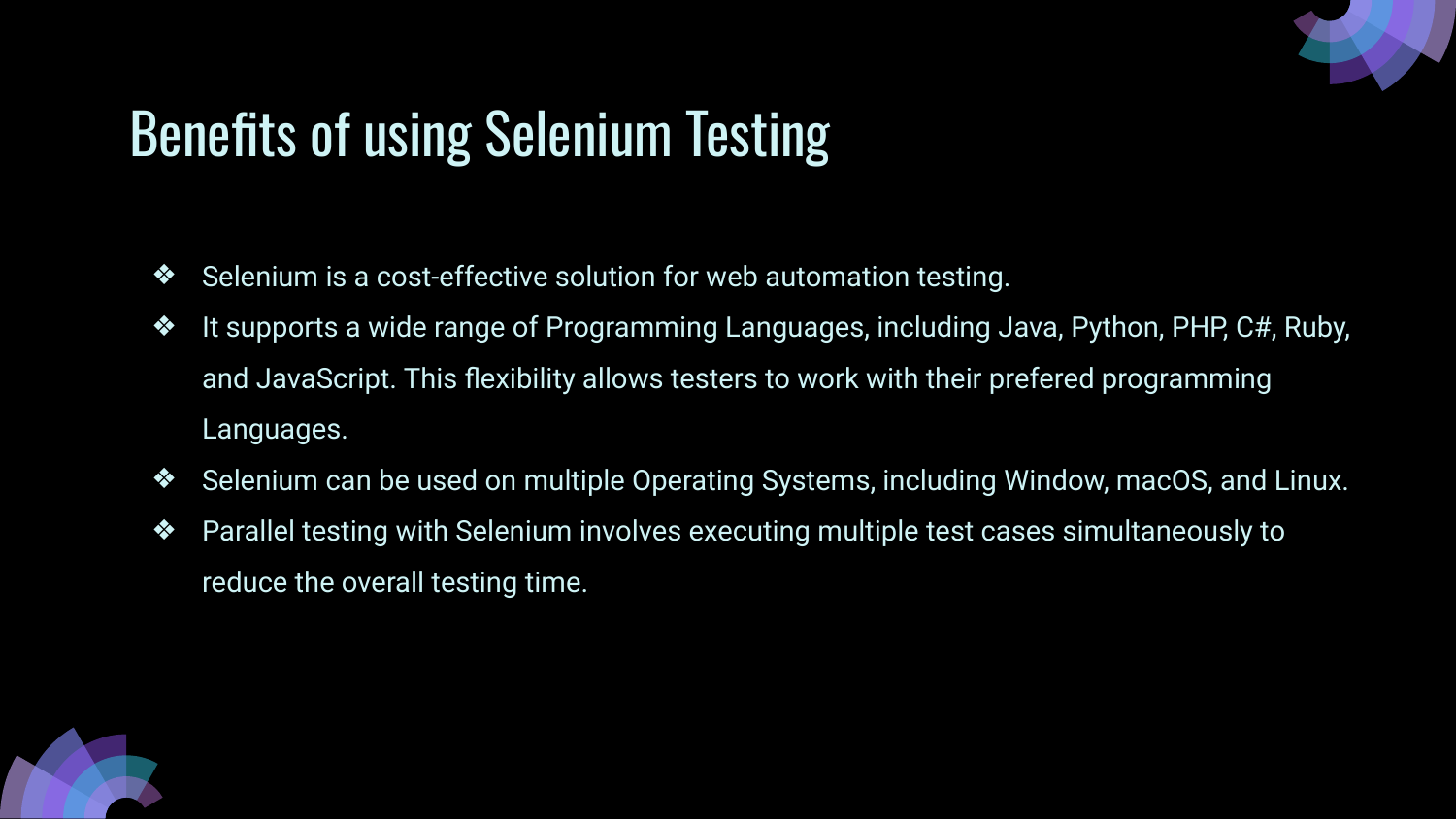

# Benefits of using Selenium Testing

Selenium is a cost-effective solution for web automation testing.
It supports a wide range of Programming Languages, including Java, Python, PHP, C#, Ruby, and JavaScript. This flexibility allows testers to work with their prefered programming Languages.
Selenium can be used on multiple Operating Systems, including Window, macOS, and Linux.
Parallel testing with Selenium involves executing multiple test cases simultaneously to reduce the overall testing time.